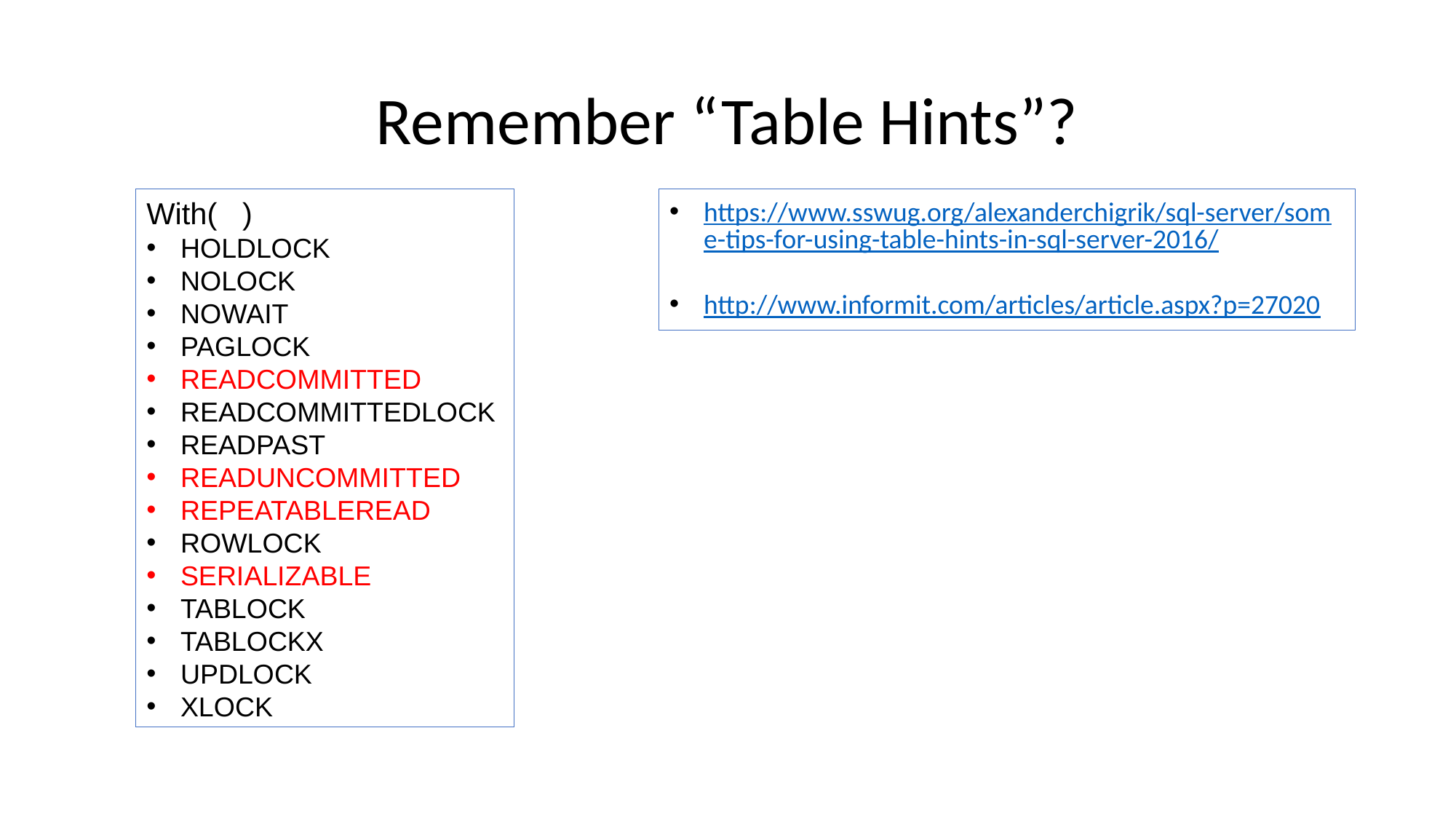

# Remember “Table Hints”?
With(   )
HOLDLOCK
NOLOCK
NOWAIT
PAGLOCK
READCOMMITTED
READCOMMITTEDLOCK
READPAST
READUNCOMMITTED
REPEATABLEREAD
ROWLOCK
SERIALIZABLE
TABLOCK
TABLOCKX
UPDLOCK
XLOCK
https://www.sswug.org/alexanderchigrik/sql-server/some-tips-for-using-table-hints-in-sql-server-2016/

http://www.informit.com/articles/article.aspx?p=27020